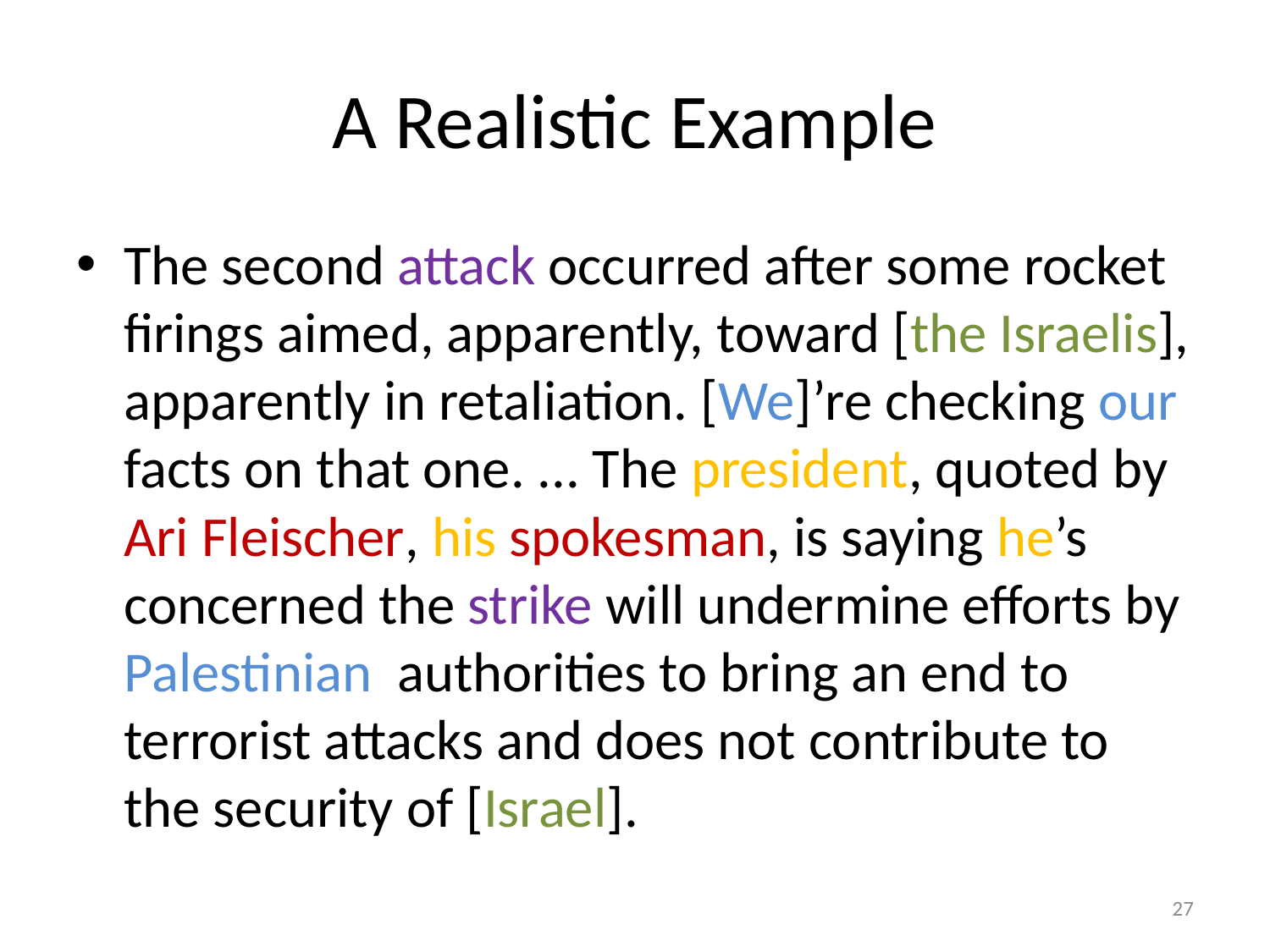

# A Realistic Example
The second attack occurred after some rocket firings aimed, apparently, toward [the Israelis], apparently in retaliation. [We]’re checking our facts on that one. ... The president, quoted by Ari Fleischer, his spokesman, is saying he’s concerned the strike will undermine efforts by Palestinian  authorities to bring an end to terrorist attacks and does not contribute to the security of [Israel].
27